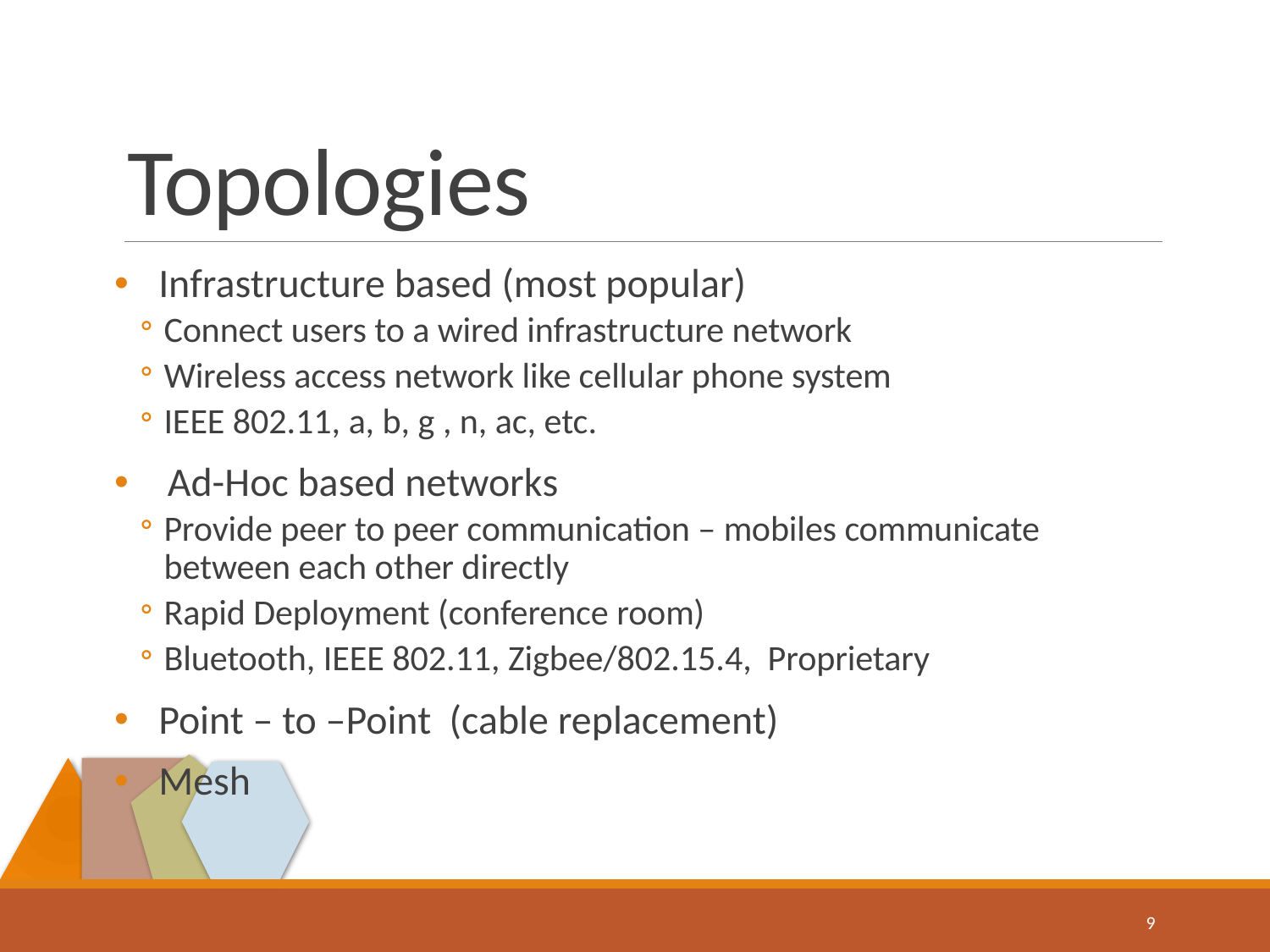

# Topologies
Infrastructure based (most popular)
Connect users to a wired infrastructure network
Wireless access network like cellular phone system
IEEE 802.11, a, b, g , n, ac, etc.
 Ad-Hoc based networks
Provide peer to peer communication – mobiles communicate between each other directly
Rapid Deployment (conference room)
Bluetooth, IEEE 802.11, Zigbee/802.15.4,  Proprietary
Point – to –Point  (cable replacement)
Mesh
9